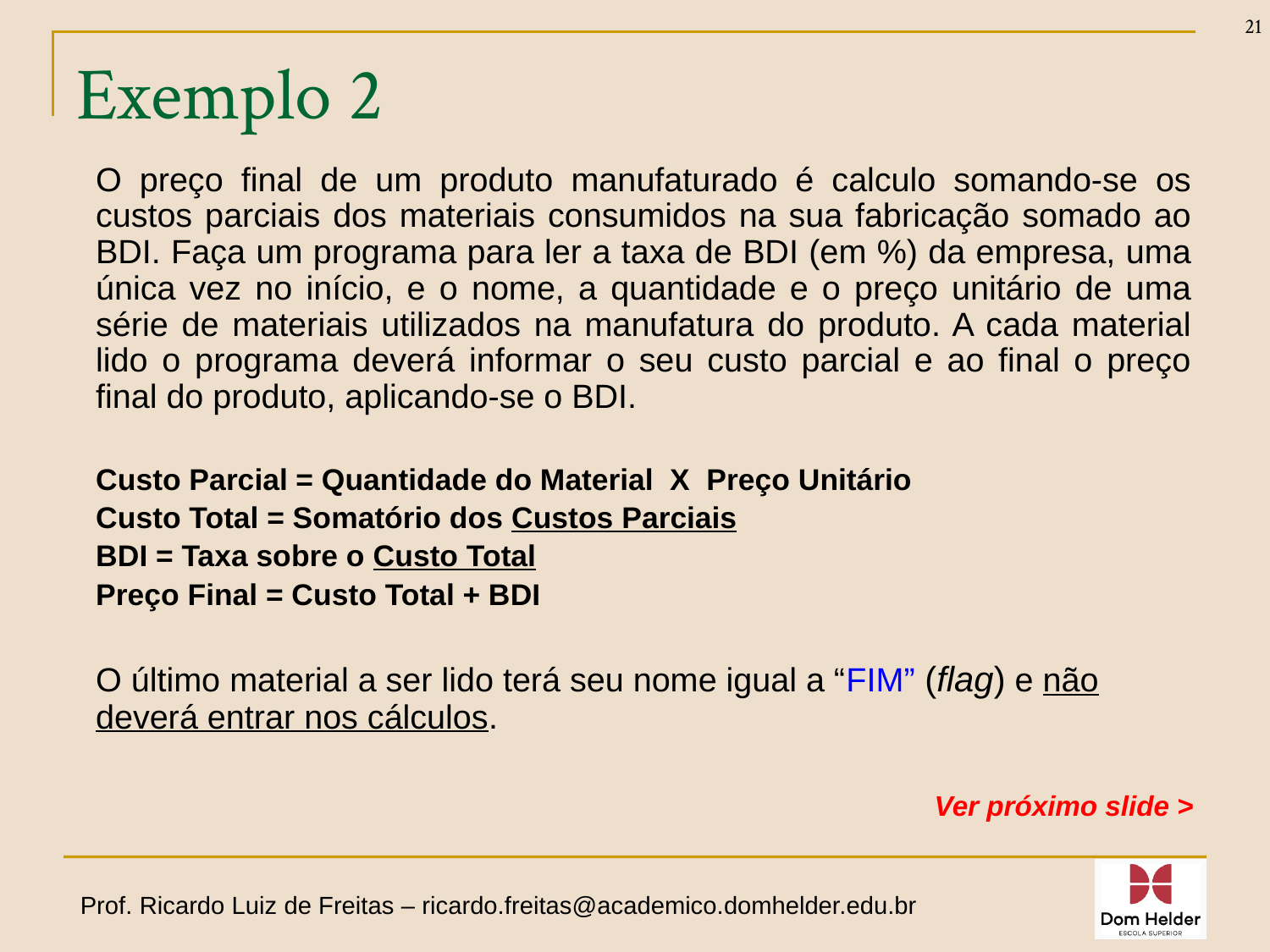

21
# Exemplo 2
O preço final de um produto manufaturado é calculo somando-se os custos parciais dos materiais consumidos na sua fabricação somado ao BDI. Faça um programa para ler a taxa de BDI (em %) da empresa, uma única vez no início, e o nome, a quantidade e o preço unitário de uma série de materiais utilizados na manufatura do produto. A cada material lido o programa deverá informar o seu custo parcial e ao final o preço final do produto, aplicando-se o BDI.

Custo Parcial = Quantidade do Material  X  Preço Unitário
Custo Total = Somatório dos Custos Parciais
BDI = Taxa sobre o Custo Total
Preço Final = Custo Total + BDI

O último material a ser lido terá seu nome igual a “FIM” (flag) e não deverá entrar nos cálculos.
Ver próximo slide >